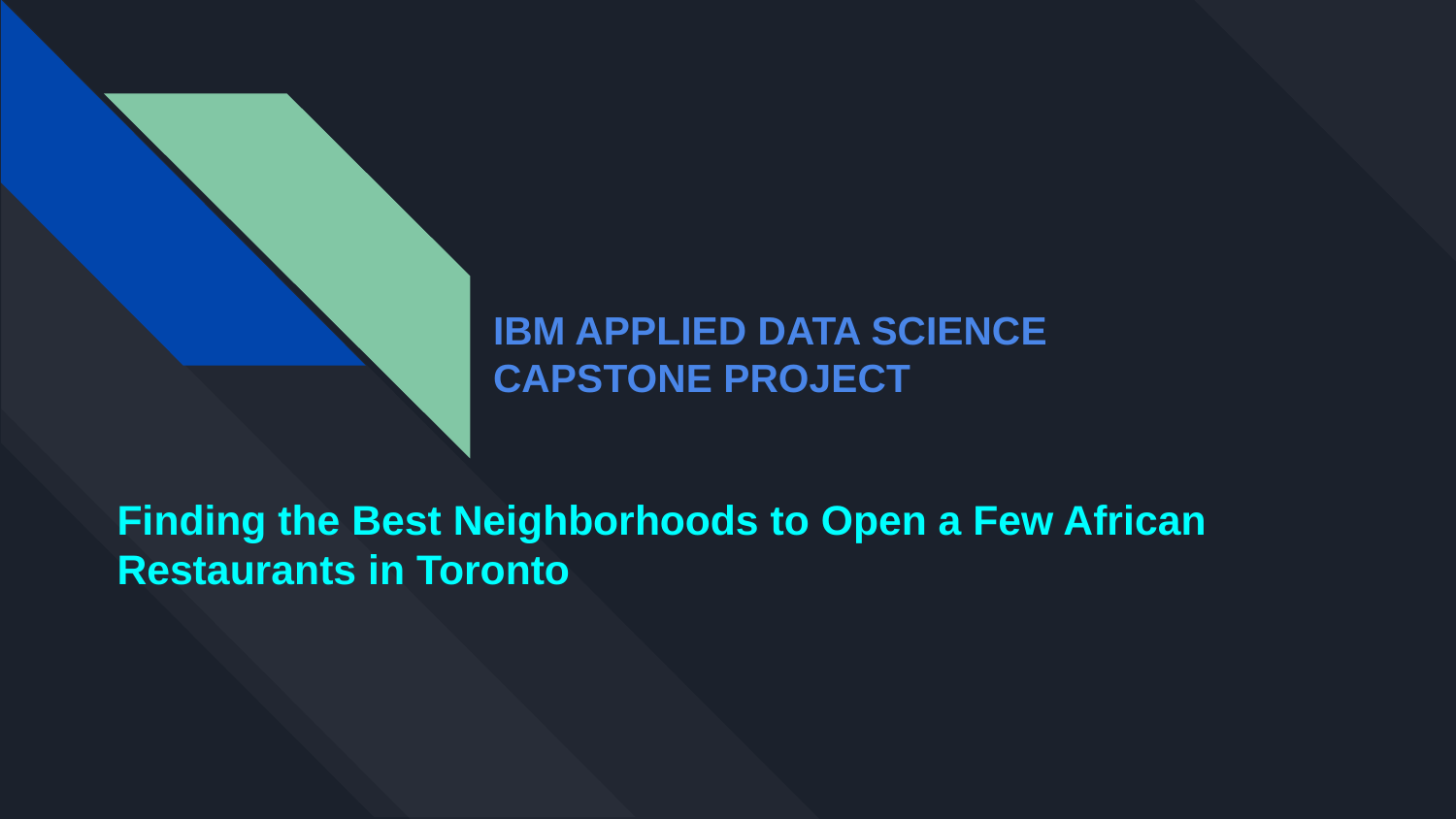

# IBM APPLIED DATA SCIENCE CAPSTONE PROJECT

Finding the Best Neighborhoods to Open a Few African Restaurants in Toronto